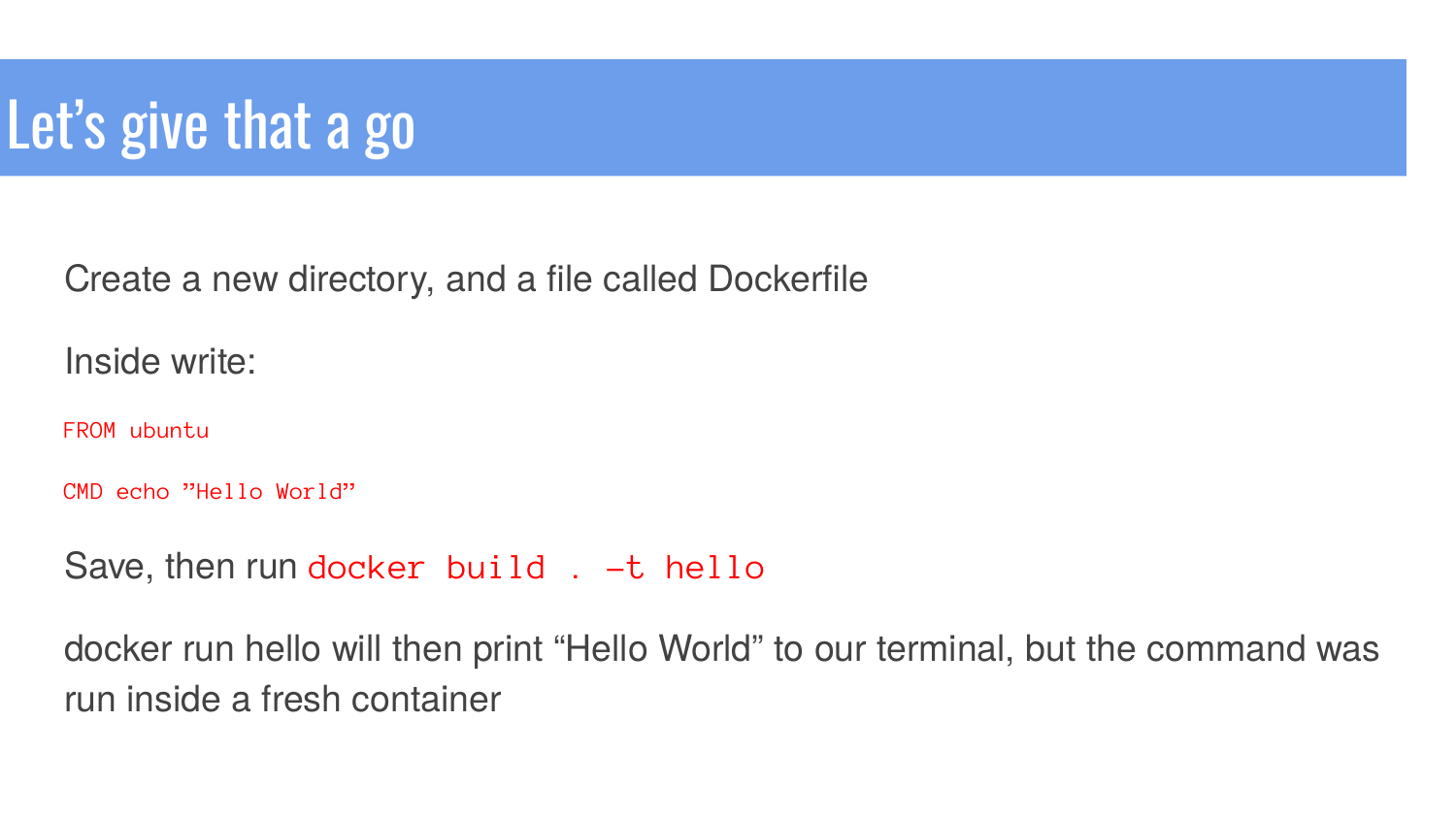

# Let’s give that a go
Create a new directory, and a file called Dockerfile
Inside write:
FROM ubuntu
CMD echo ”Hello World”
Save, then run docker build . -t hello
docker run hello will then print “Hello World” to our terminal, but the command was run inside a fresh container